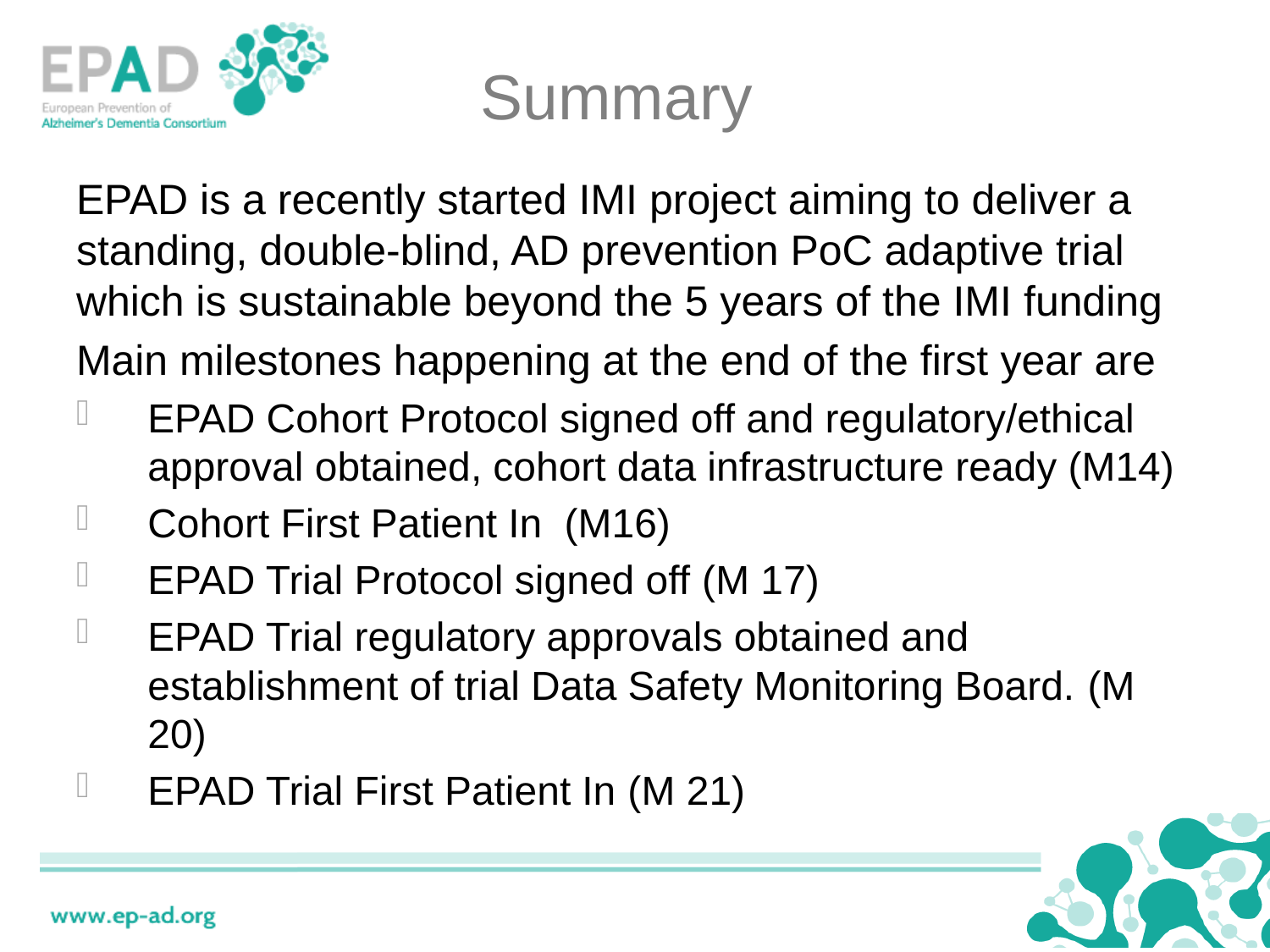

# Summary
EPAD is a recently started IMI project aiming to deliver a standing, double-blind, AD prevention PoC adaptive trial which is sustainable beyond the 5 years of the IMI funding
Main milestones happening at the end of the first year are
EPAD Cohort Protocol signed off and regulatory/ethical approval obtained, cohort data infrastructure ready (M14)
Cohort First Patient In  (M16)
EPAD Trial Protocol signed off (M 17)
EPAD Trial regulatory approvals obtained and establishment of trial Data Safety Monitoring Board. (M 20)
EPAD Trial First Patient In (M 21)